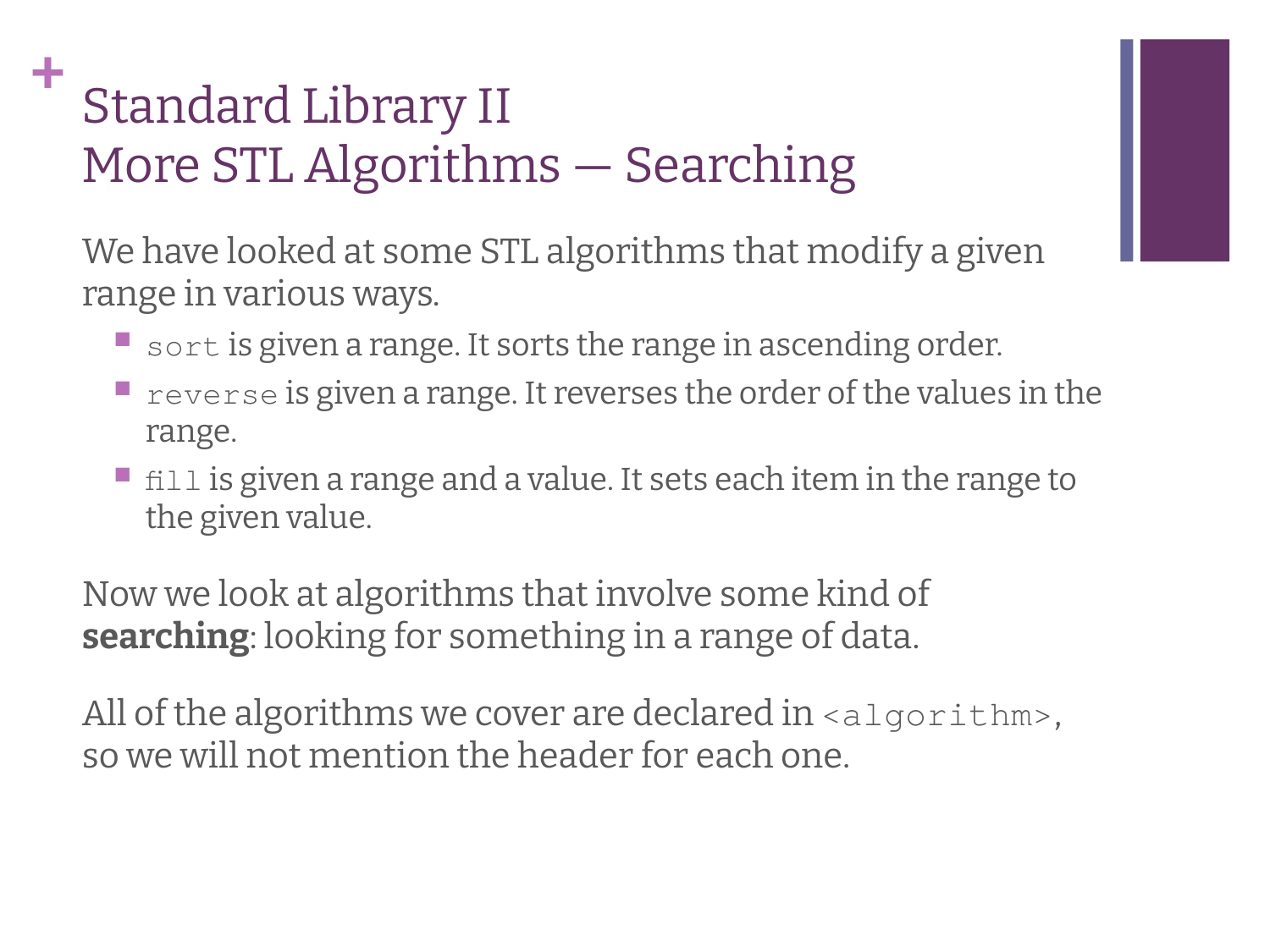

# Standard Library II More STL Algorithms — Searching
We have looked at some STL algorithms that modify a given range in various ways.
sort is given a range. It sorts the range in ascending order.
reverse is given a range. It reverses the order of the values in the range.
fill is given a range and a value. It sets each item in the range to the given value.
Now we look at algorithms that involve some kind of searching: looking for something in a range of data.
All of the algorithms we cover are declared in <algorithm>, so we will not mention the header for each one.